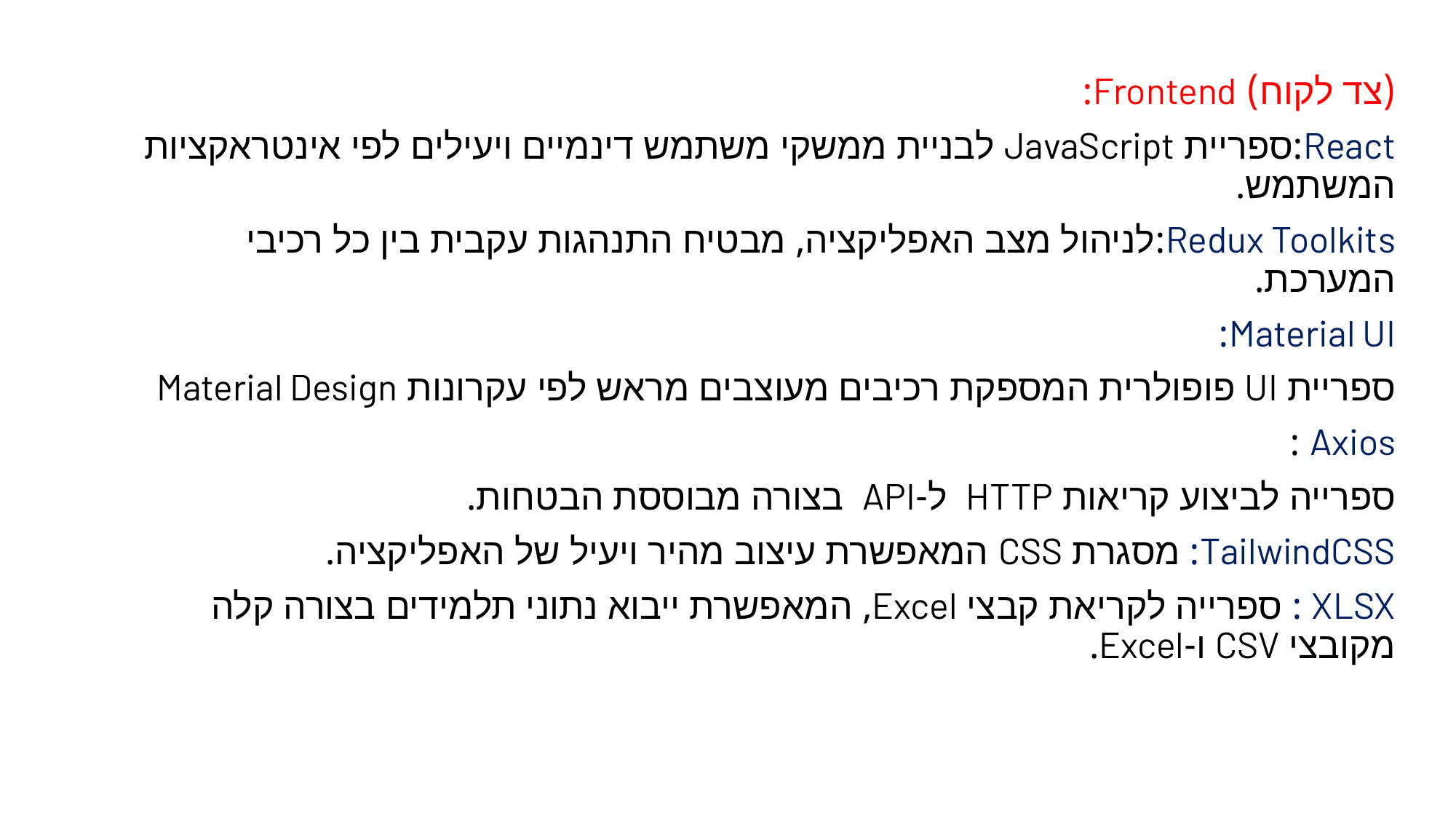

(צד לקוח) Frontend:
React:ספריית JavaScript לבניית ממשקי משתמש דינמיים ויעילים לפי אינטראקציות המשתמש.
Redux Toolkits:לניהול מצב האפליקציה, מבטיח התנהגות עקבית בין כל רכיבי המערכת.
Material UI:
ספריית UI פופולרית המספקת רכיבים מעוצבים מראש לפי עקרונות Material Design
Axios :
ספרייה לביצוע קריאות HTTP  ל-API  בצורה מבוססת הבטחות.
TailwindCSS: מסגרת CSS המאפשרת עיצוב מהיר ויעיל של האפליקציה.
XLSX : ספרייה לקריאת קבצי Excel, המאפשרת ייבוא נתוני תלמידים בצורה קלה מקובצי CSV ו-Excel.